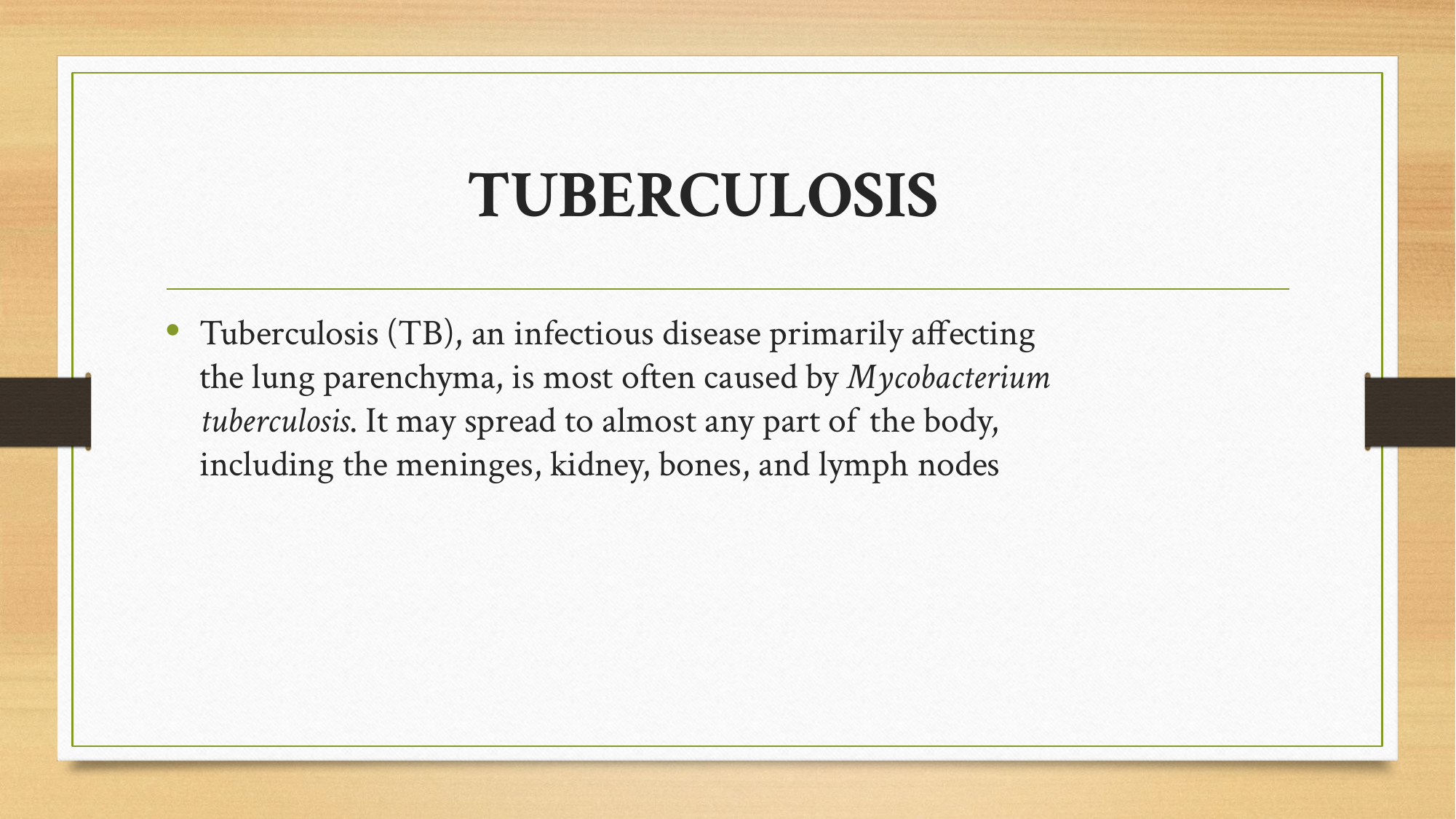

# TUBERCULOSIS
Tuberculosis (TB), an infectious disease primarily affecting the lung parenchyma, is most often caused by Mycobacterium tuberculosis. It may spread to almost any part of the body, including the meninges, kidney, bones, and lymph nodes